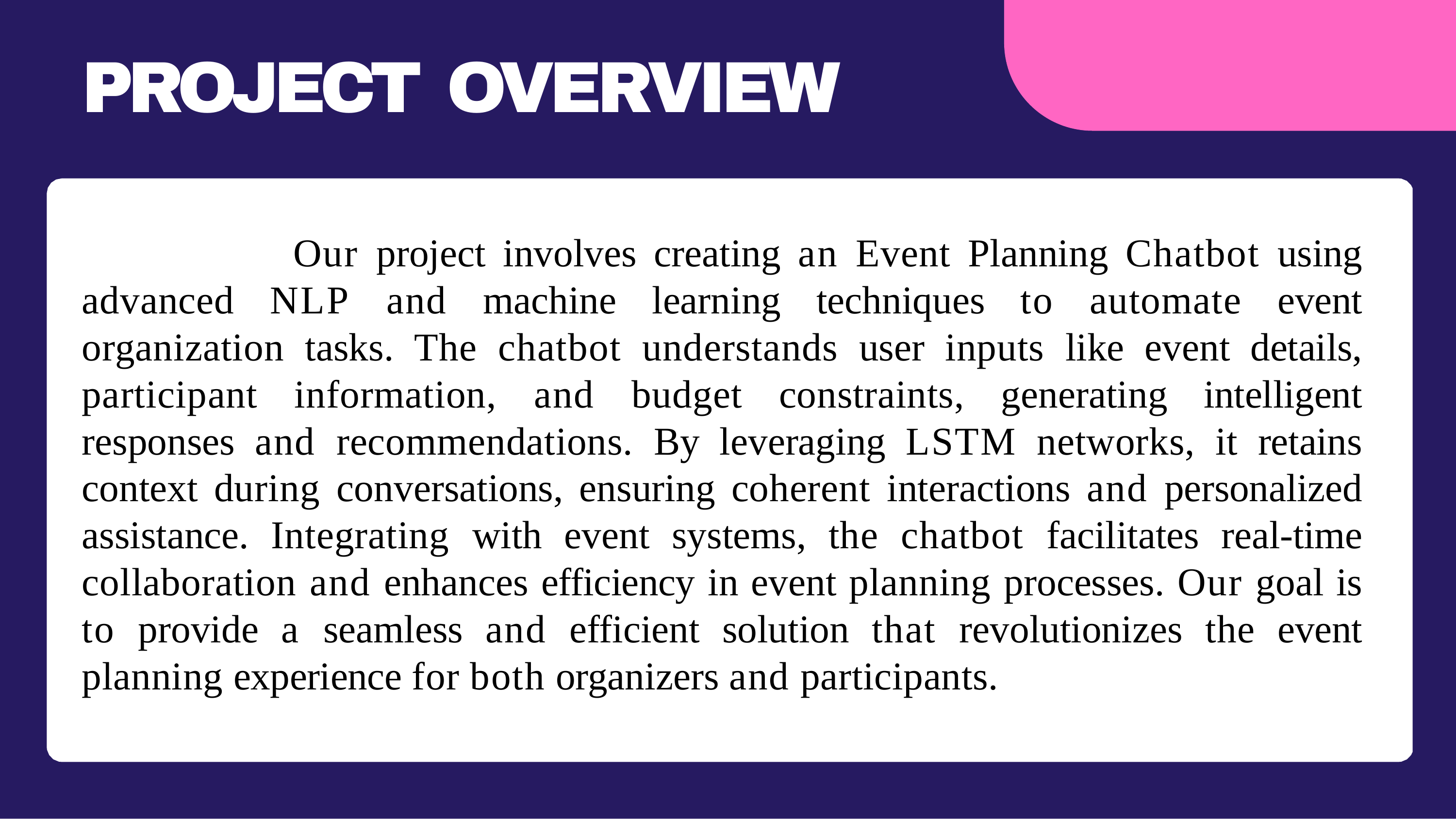

# PROJECT OVERVIEW
Our project involves creating an Event Planning Chatbot using advanced  NLP  and  machine  learning  techniques  to  automate  event organization tasks. The chatbot understands user inputs like event details, participant  information,  and  budget  constraints,  generating  intelligent responses and recommendations. By leveraging LSTM networks, it retains context during conversations, ensuring coherent interactions and personalized assistance.  Integrating  with  event  systems,  the  chatbot  facilitates  real-time collaboration and enhances efficiency in event planning processes. Our goal is to  provide  a  seamless  and  efficient  solution  that  revolutionizes  the  event planning experience for both organizers and participants.